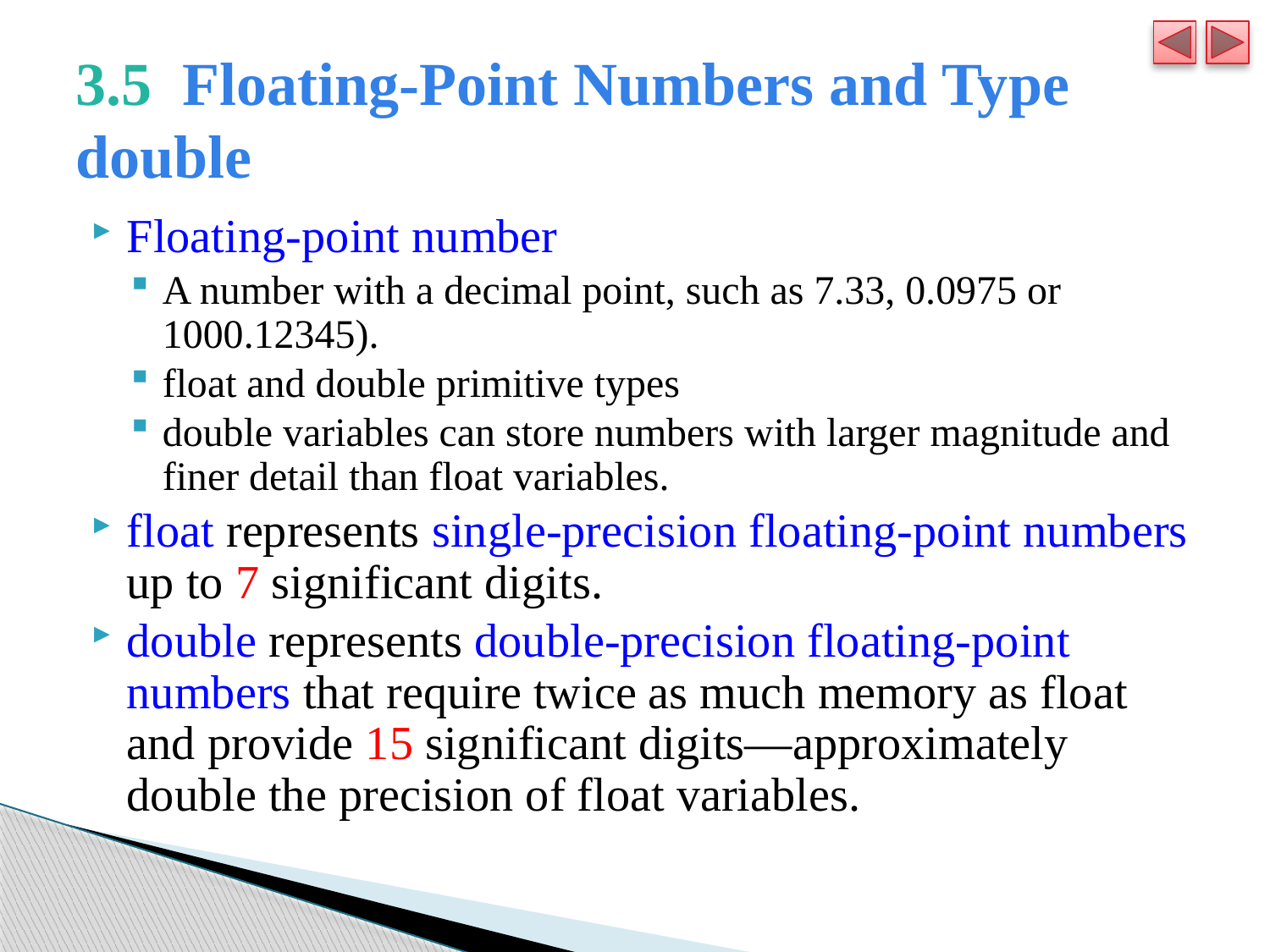

# 3.5  Floating-Point Numbers and Type double
Floating-point number
A number with a decimal point, such as 7.33, 0.0975 or 1000.12345).
float and double primitive types
double variables can store numbers with larger magnitude and finer detail than float variables.
float represents single-precision floating-point numbers up to 7 significant digits.
double represents double-precision floating-point numbers that require twice as much memory as float and provide 15 significant digits—approximately double the precision of float variables.